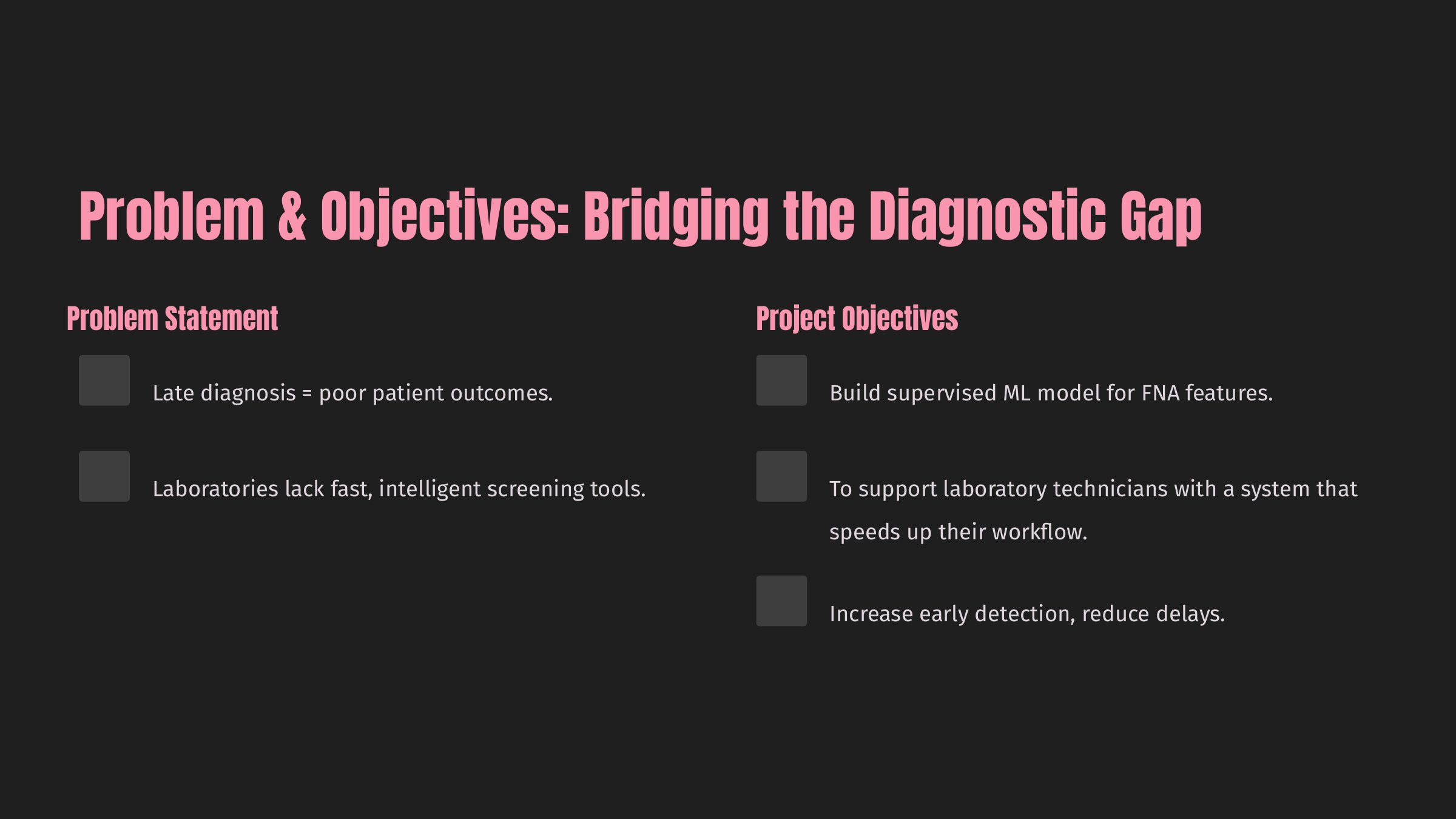

Problem & Objectives: Bridging the Diagnostic Gap

Project Objectives
Problem Statement

Late diagnosis = poor patient outcomes.
Build supervised ML model for FNA features.

Laboratories lack fast, intelligent screening tools.
To support laboratory technicians with a system that speeds up their workflow.

Increase early detection, reduce delays.